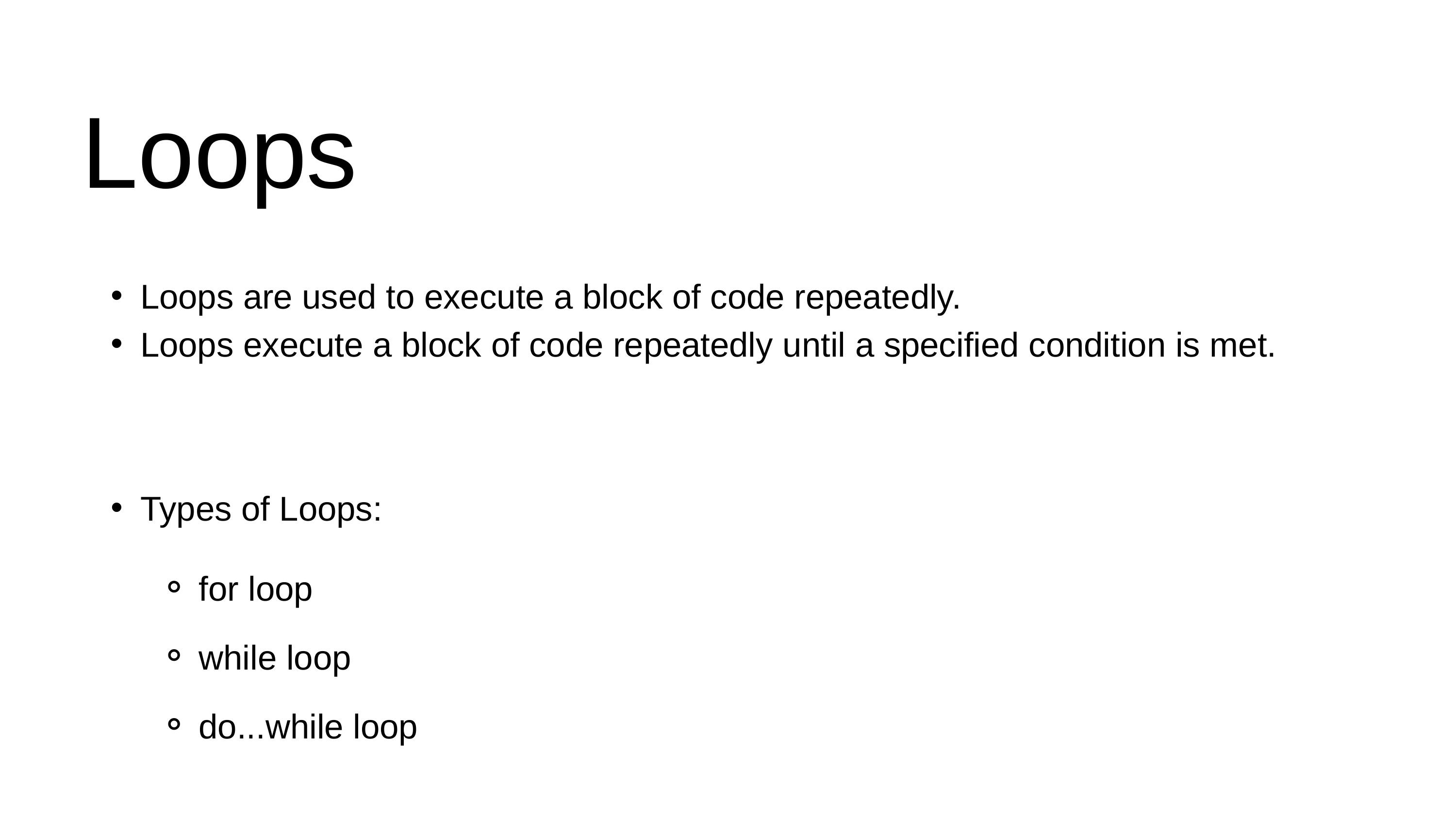

Loops
Loops are used to execute a block of code repeatedly.
Loops execute a block of code repeatedly until a specified condition is met.
Types of Loops:
for loop
while loop
do...while loop